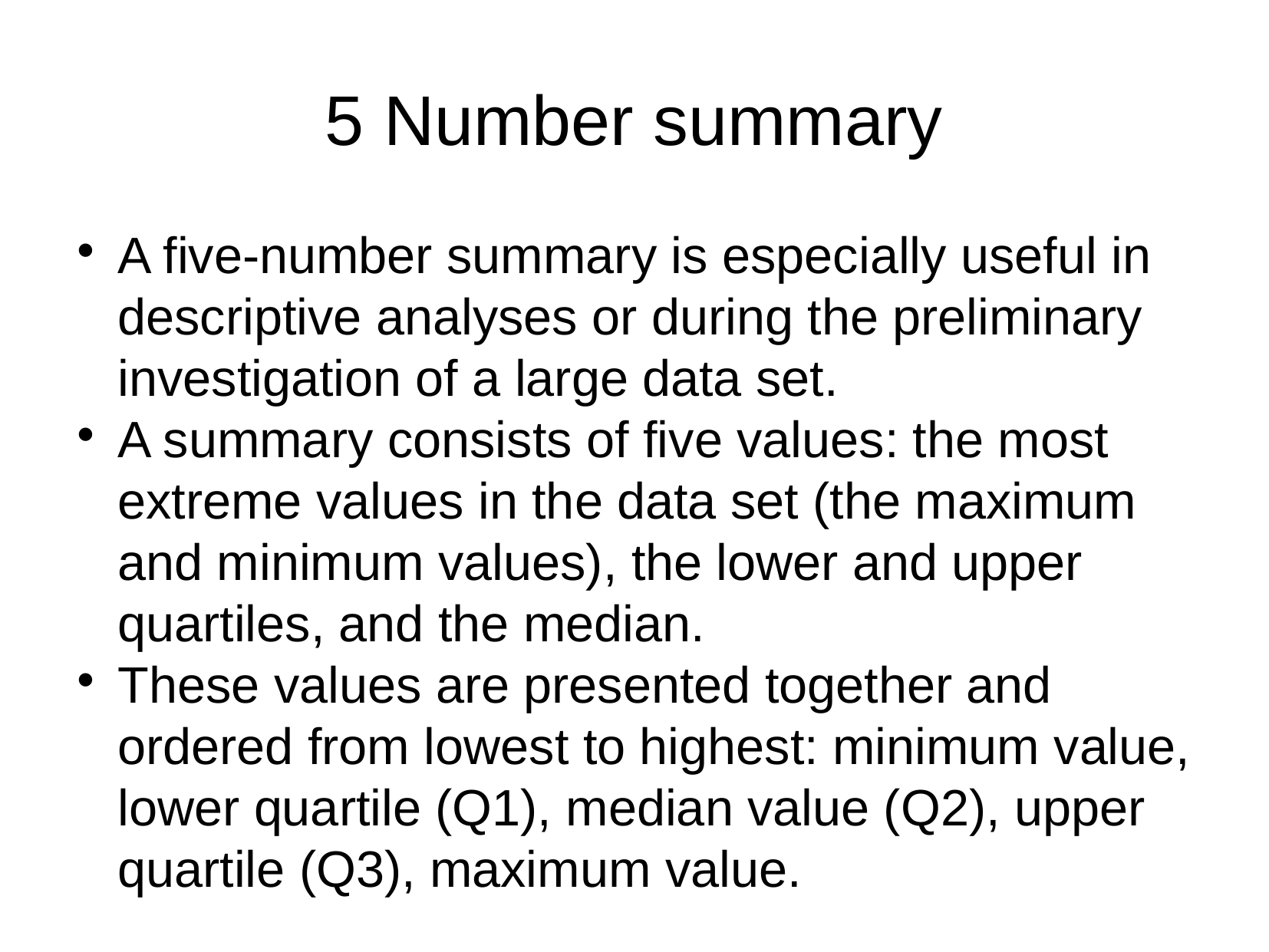

5 Number summary
A five-number summary is especially useful in descriptive analyses or during the preliminary investigation of a large data set.
A summary consists of five values: the most extreme values in the data set (the maximum and minimum values), the lower and upper quartiles, and the median.
These values are presented together and ordered from lowest to highest: minimum value, lower quartile (Q1), median value (Q2), upper quartile (Q3), maximum value.